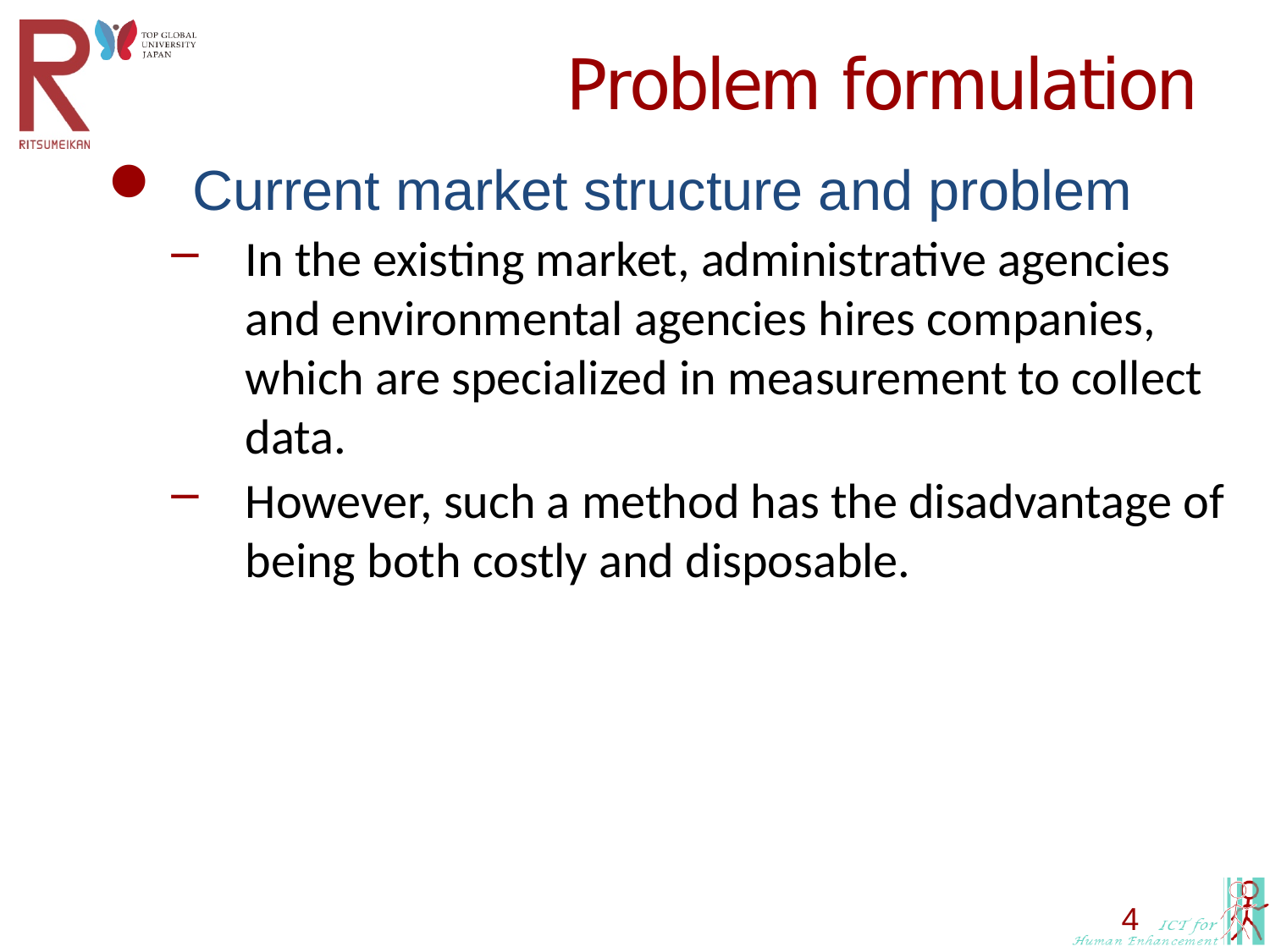

Problem formulation
Current market structure and problem
In the existing market, administrative agencies and environmental agencies hires companies, which are specialized in measurement to collect data.
However, such a method has the disadvantage of being both costly and disposable.
4